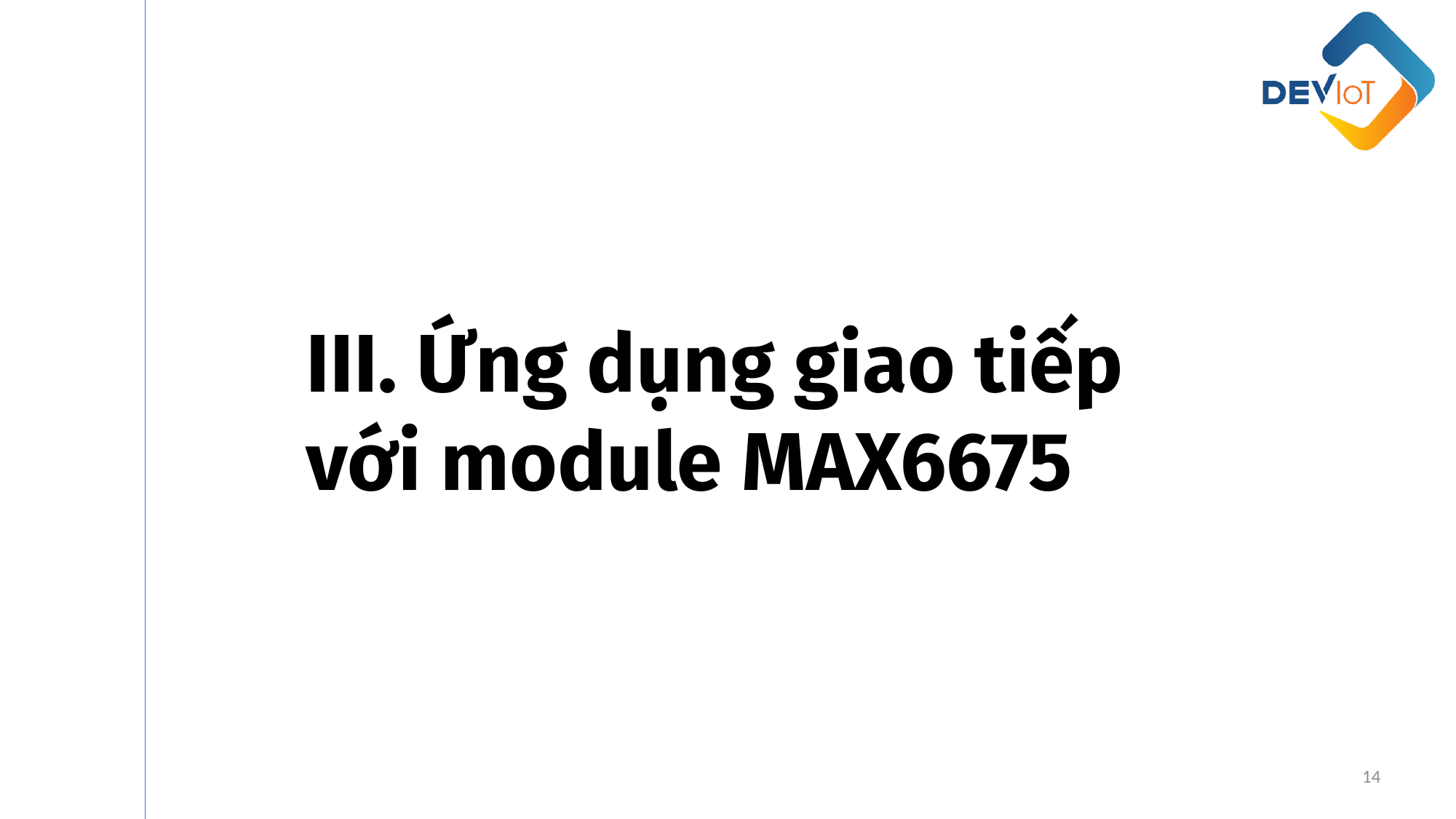

III. Ứng dụng giao tiếp với module MAX6675
14